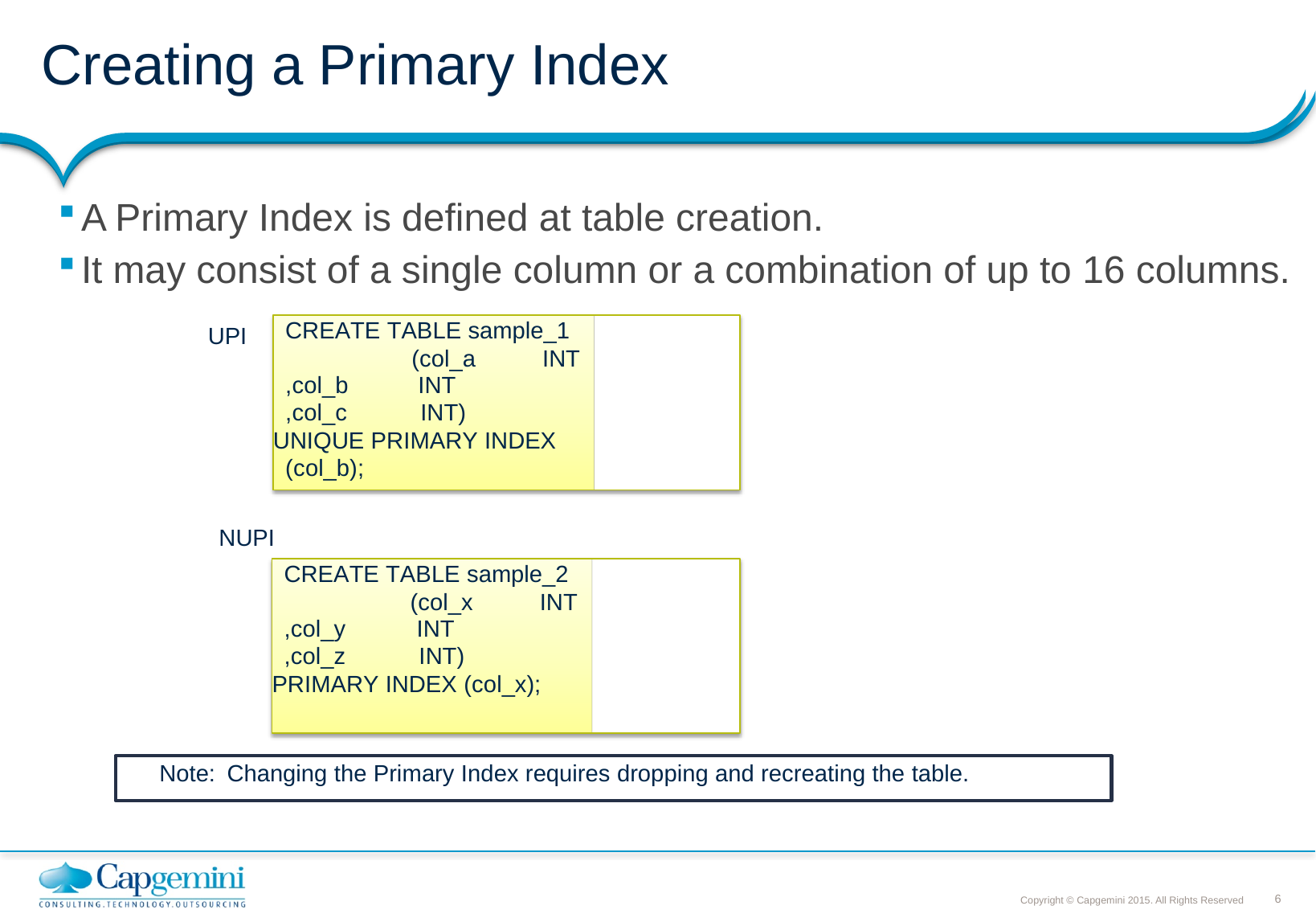

# Creating a Primary Index

A Primary Index is defined at table creation.
It may consist of a single column or a combination of up to 16 columns.

CREATE TABLE sample_1 (col_a          INT
,col_b          INT
,col_c           INT)
UNIQUE PRIMARY INDEX (col_b);
UPI
NUPI

CREATE TABLE sample_2 (col_x          INT
,col_y          INT
,col_z           INT)
PRIMARY INDEX (col_x);

Note: Changing the Primary Index requires dropping and recreating the table.